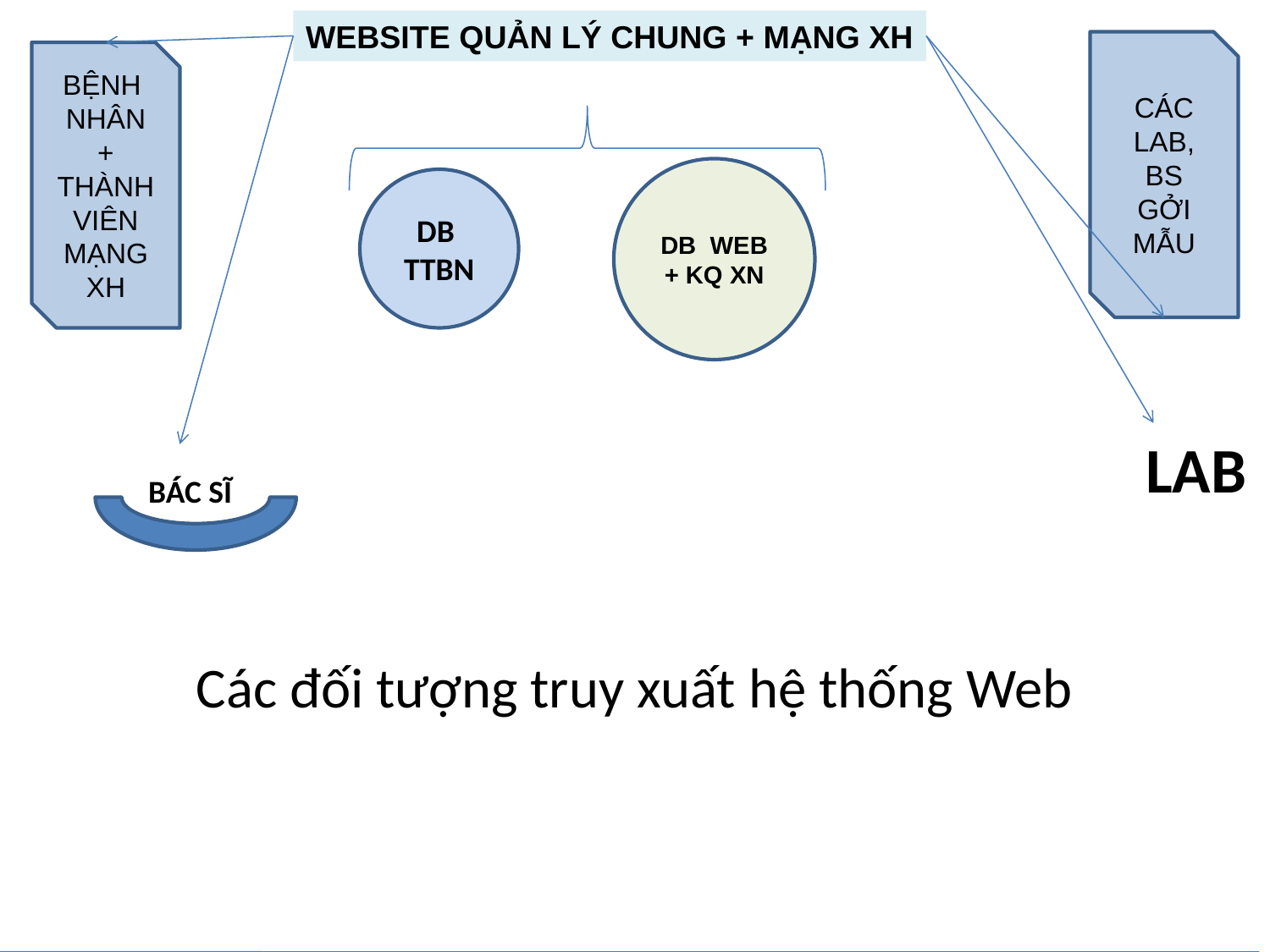

WEBSITE QUẢN LÝ CHUNG + MẠNG XH
CÁC LAB, BS GỞI MẪU
BỆNH
NHÂN +
THÀNH VIÊN MẠNG XH
DB  WEB + KQ XN
DB  TTBN
LAB

BÁC SĨ
Các đối tượng truy xuất hệ thống Web